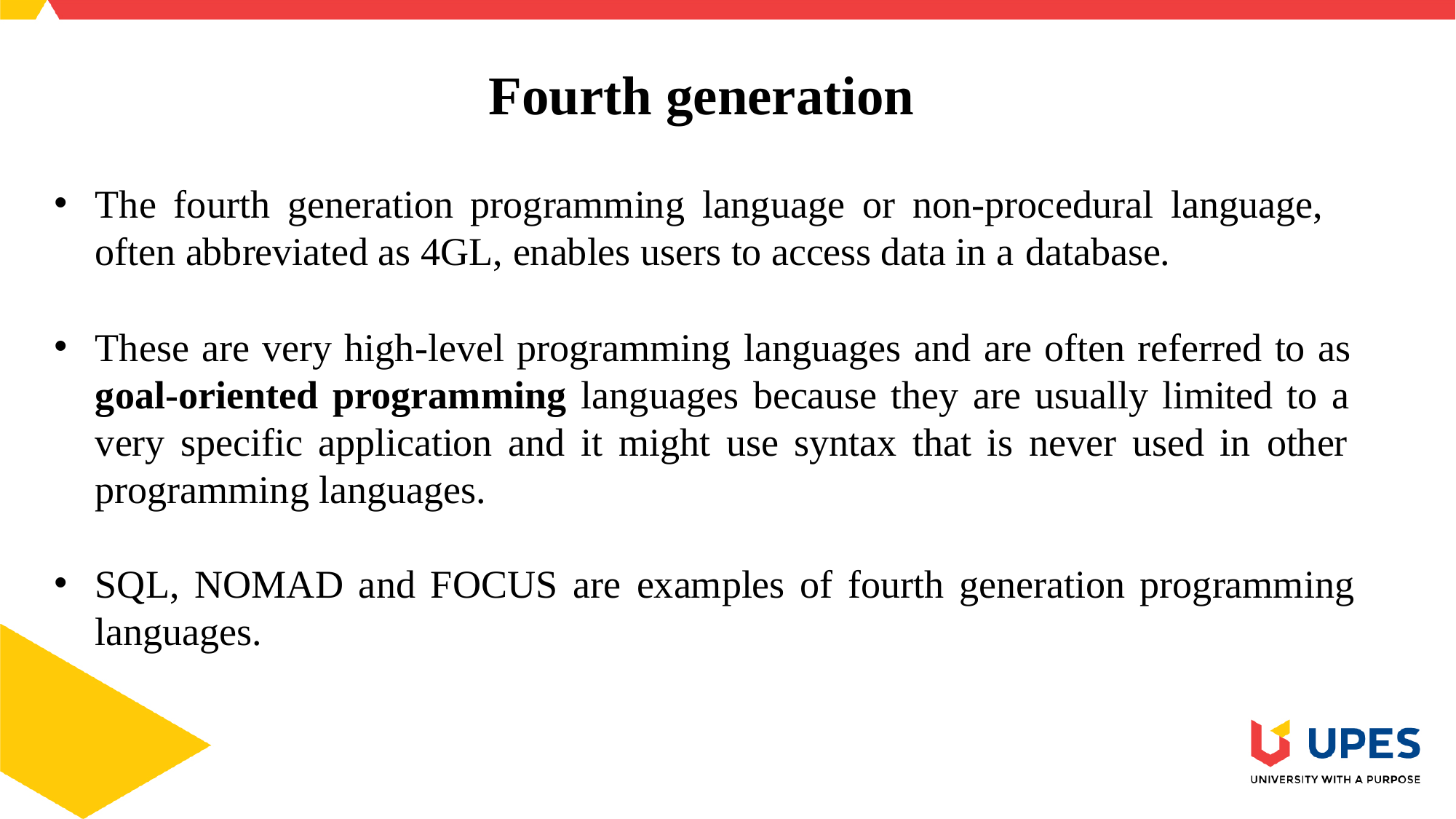

# Fourth generation
The fourth generation programming language or non-procedural language,  often abbreviated as 4GL, enables users to access data in a database.

These are very high-level programming languages and are often referred to as  goal-oriented programming languages because they are usually limited to a  very specific application and it might use syntax that is never used in other  programming languages.

SQL, NOMAD and FOCUS are examples of fourth generation programming  languages.
24